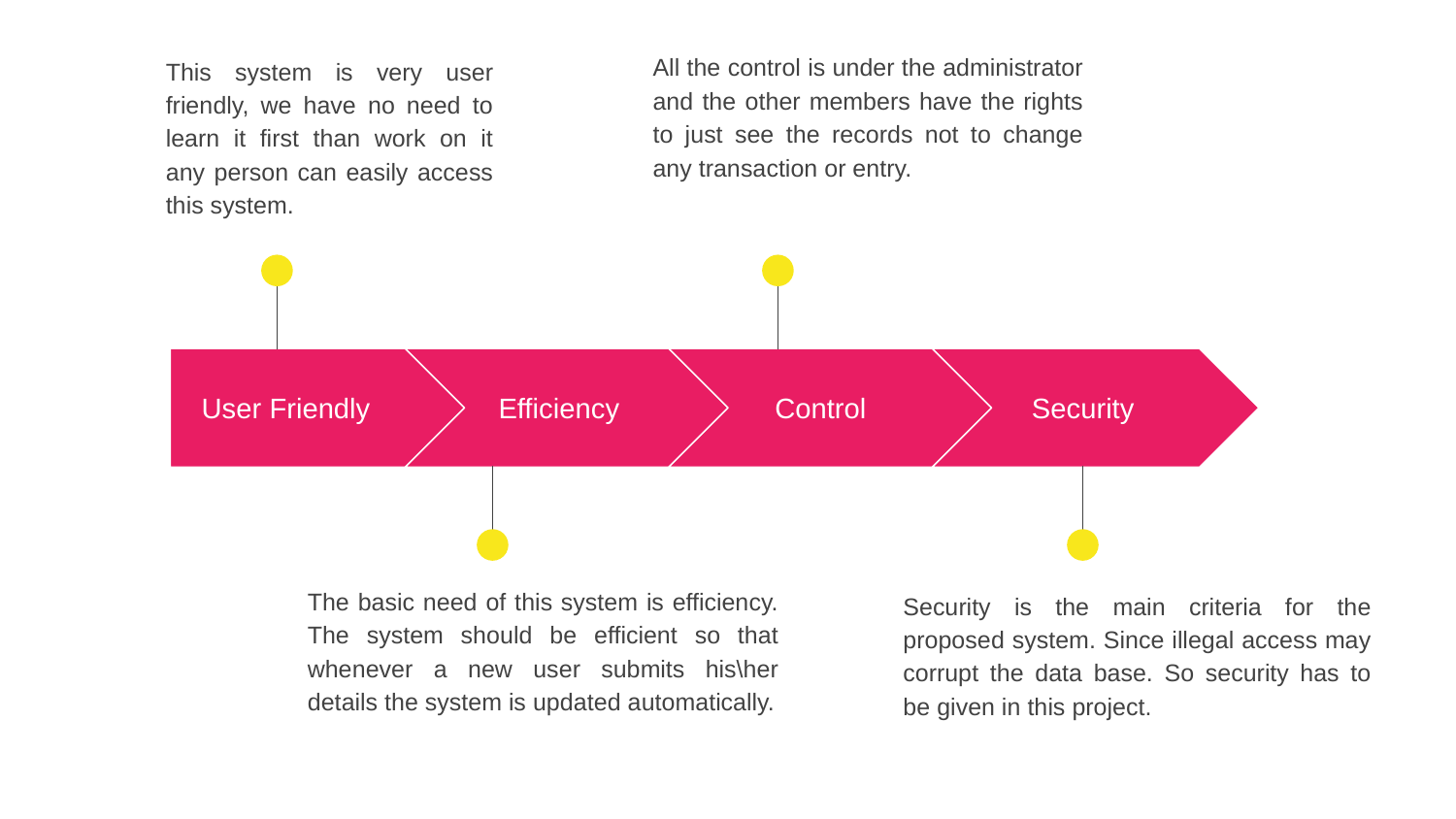

All the control is under the administrator and the other members have the rights to just see the records not to change any transaction or entry.
This system is very user friendly, we have no need to learn it first than work on it any person can easily access this system.

User Friendly
Efficiency
Control
Security

The basic need of this system is efficiency. The system should be efficient so that whenever a new user submits his\her details the system is updated automatically.
Security is the main criteria for the proposed system. Since illegal access may corrupt the data base. So security has to be given in this project.